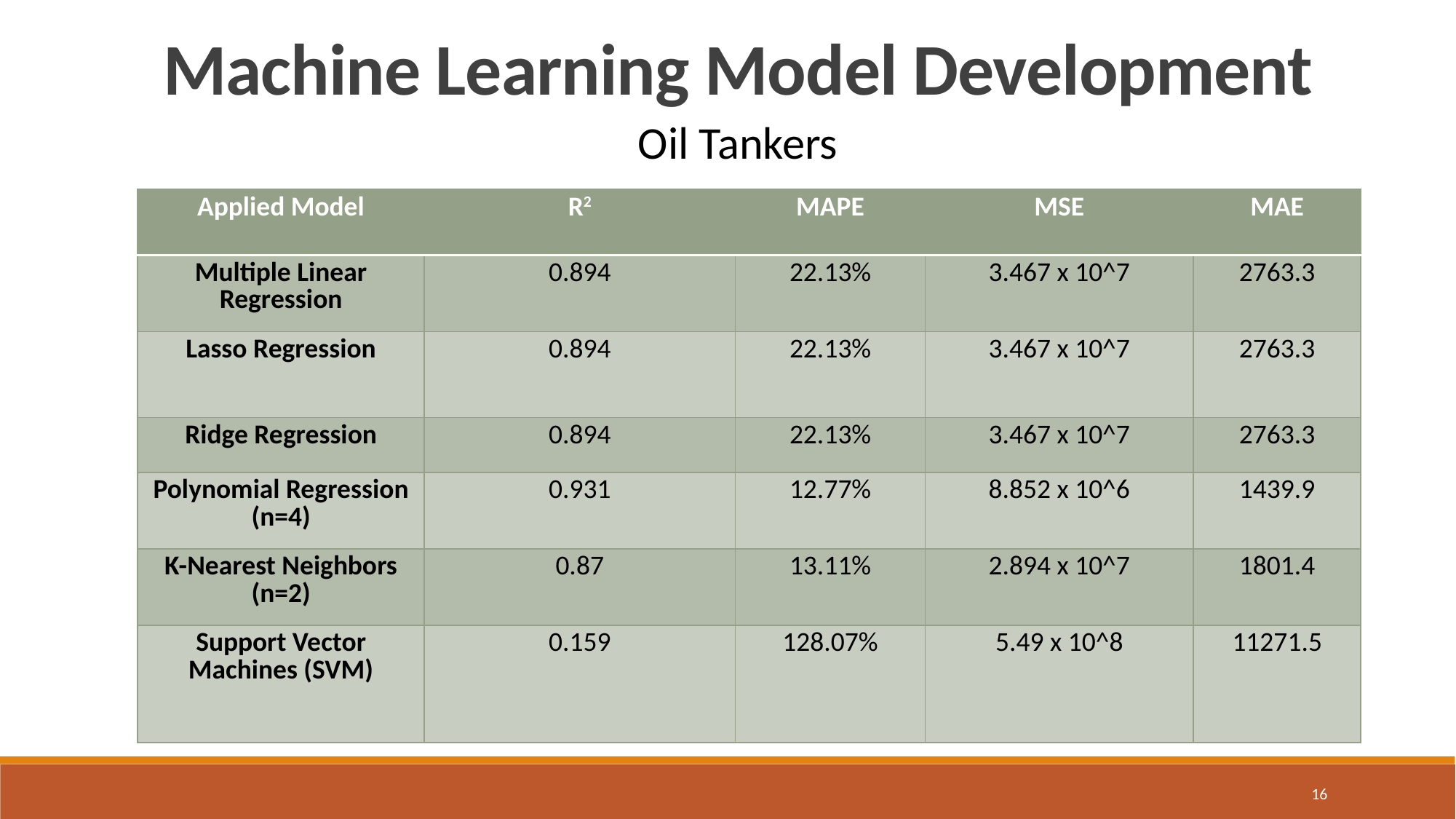

Machine Learning Model Development
Oil Tankers
| Applied Model | R2 | MAPE | MSE | MAE |
| --- | --- | --- | --- | --- |
| Multiple Linear Regression | 0.894 | 22.13% | 3.467 x 10^7 | 2763.3 |
| Lasso Regression | 0.894 | 22.13% | 3.467 x 10^7 | 2763.3 |
| Ridge Regression | 0.894 | 22.13% | 3.467 x 10^7 | 2763.3 |
| Polynomial Regression (n=4) | 0.931 | 12.77% | 8.852 x 10^6 | 1439.9 |
| K-Nearest Neighbors (n=2) | 0.87 | 13.11% | 2.894 x 10^7 | 1801.4 |
| Support Vector Machines (SVM) | 0.159 | 128.07% | 5.49 x 10^8 | 11271.5 |
16